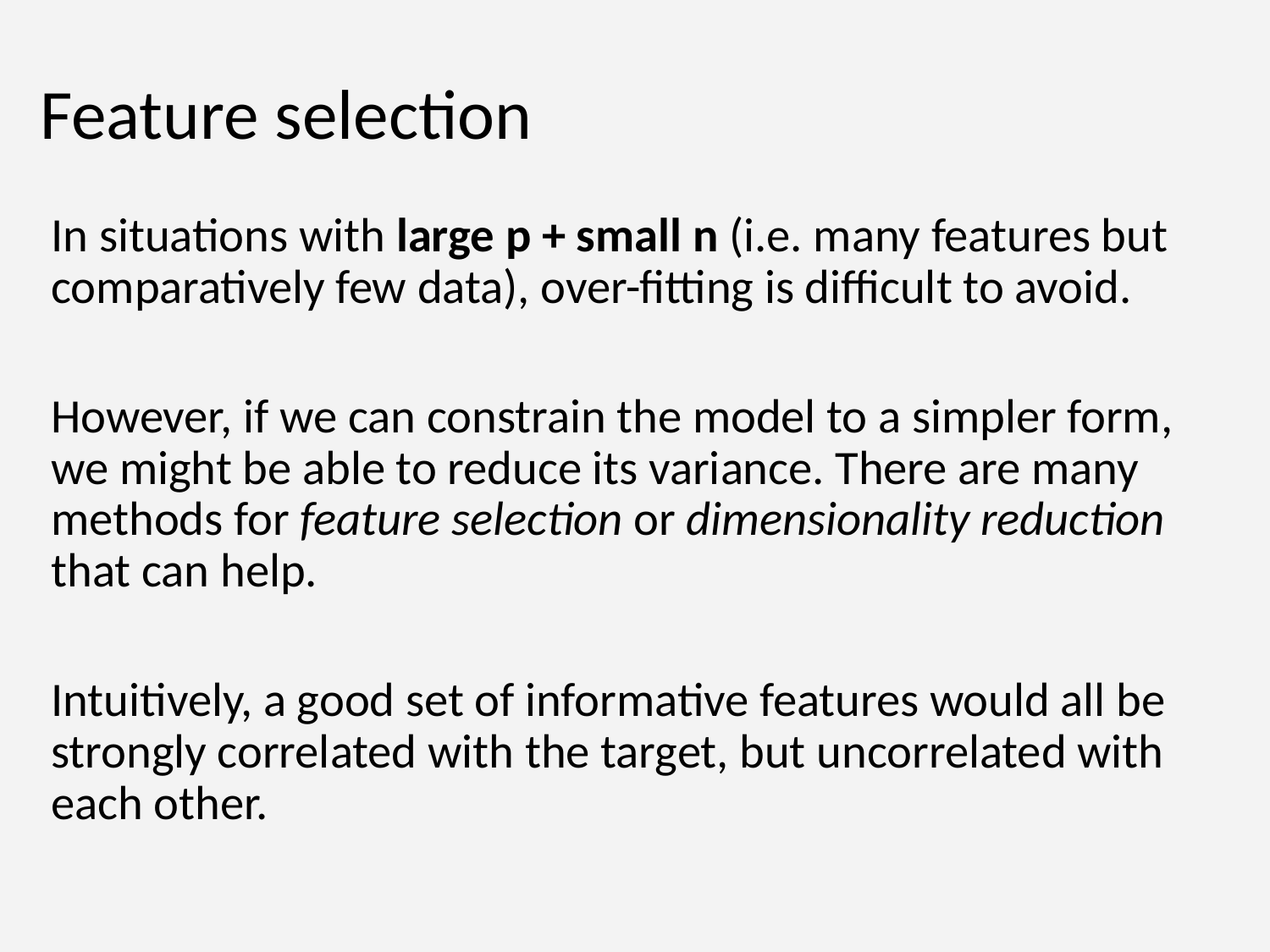

# Feature selection
In situations with large p + small n (i.e. many features but comparatively few data), over-fitting is difficult to avoid.

However, if we can constrain the model to a simpler form, we might be able to reduce its variance. There are many methods for feature selection or dimensionality reduction that can help.

Intuitively, a good set of informative features would all be strongly correlated with the target, but uncorrelated with each other.